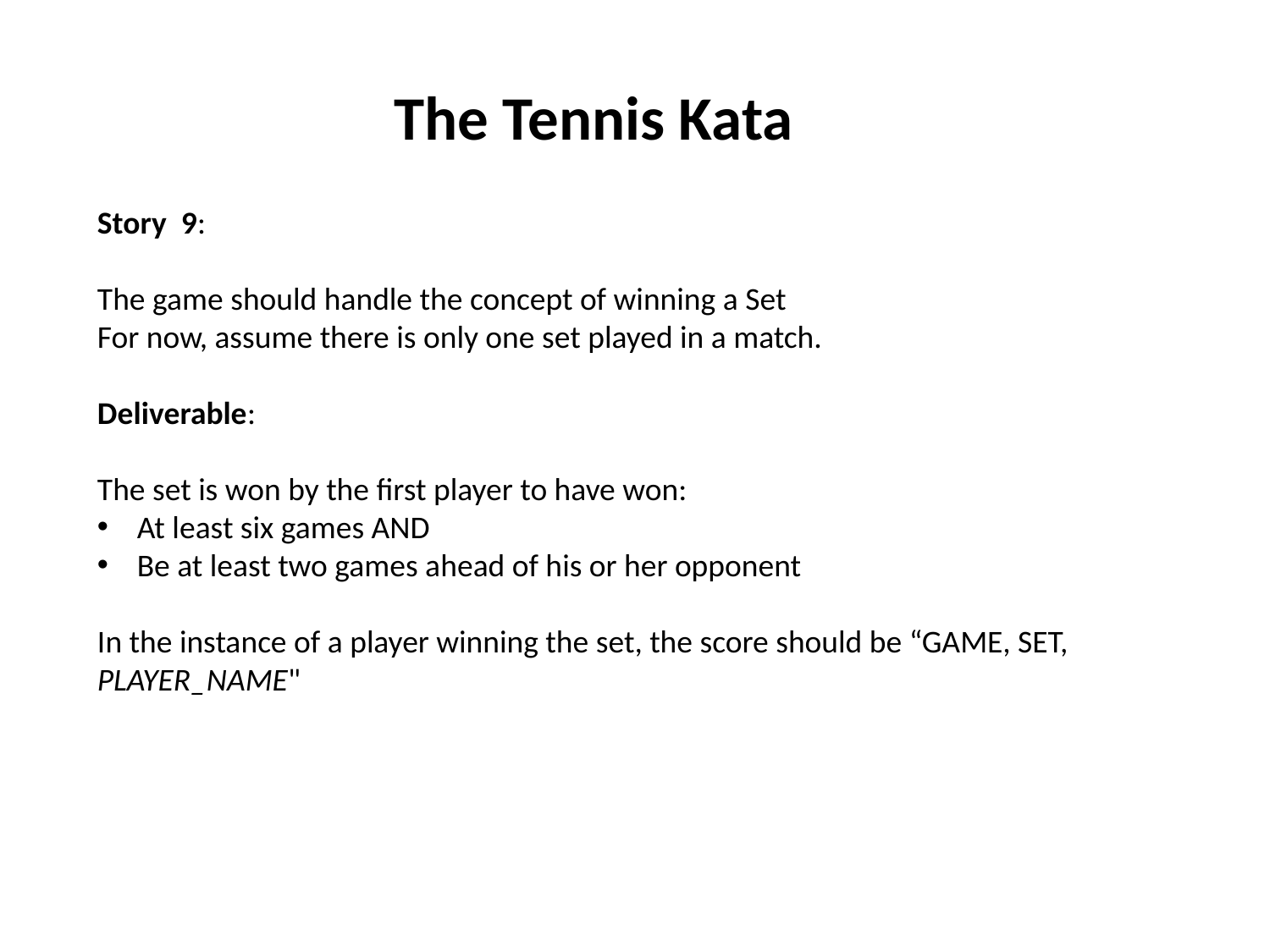

# The Tennis Kata
Story  9:

The game should handle the concept of winning a Set
For now, assume there is only one set played in a match.

Deliverable:

The set is won by the first player to have won:
At least six games AND
Be at least two games ahead of his or her opponent

In the instance of a player winning the set, the score should be “GAME, SET, PLAYER_NAME"